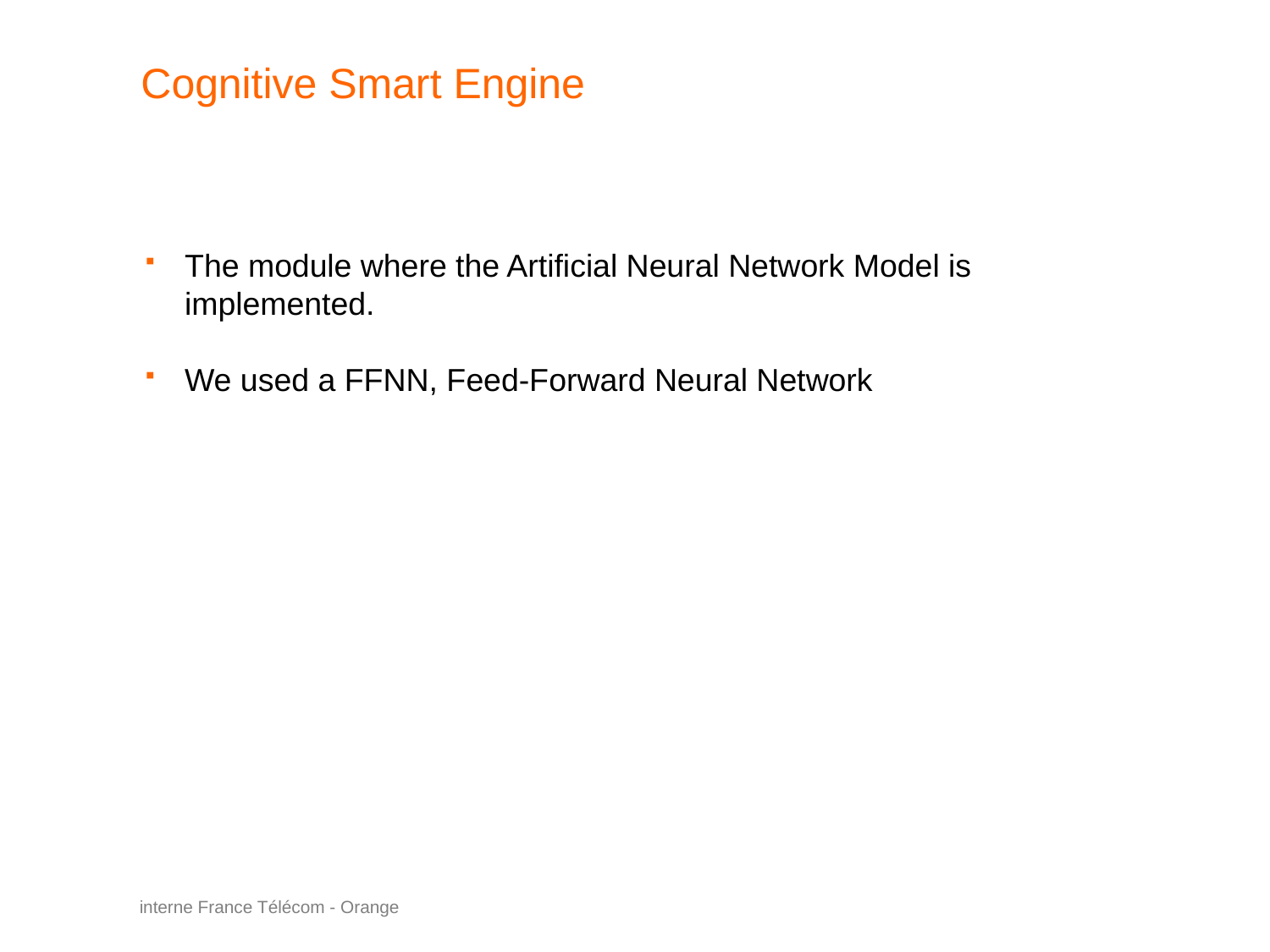

# Cognitive Smart Engine
The module where the Artificial Neural Network Model is implemented.

We used a FFNN, Feed-Forward Neural Network